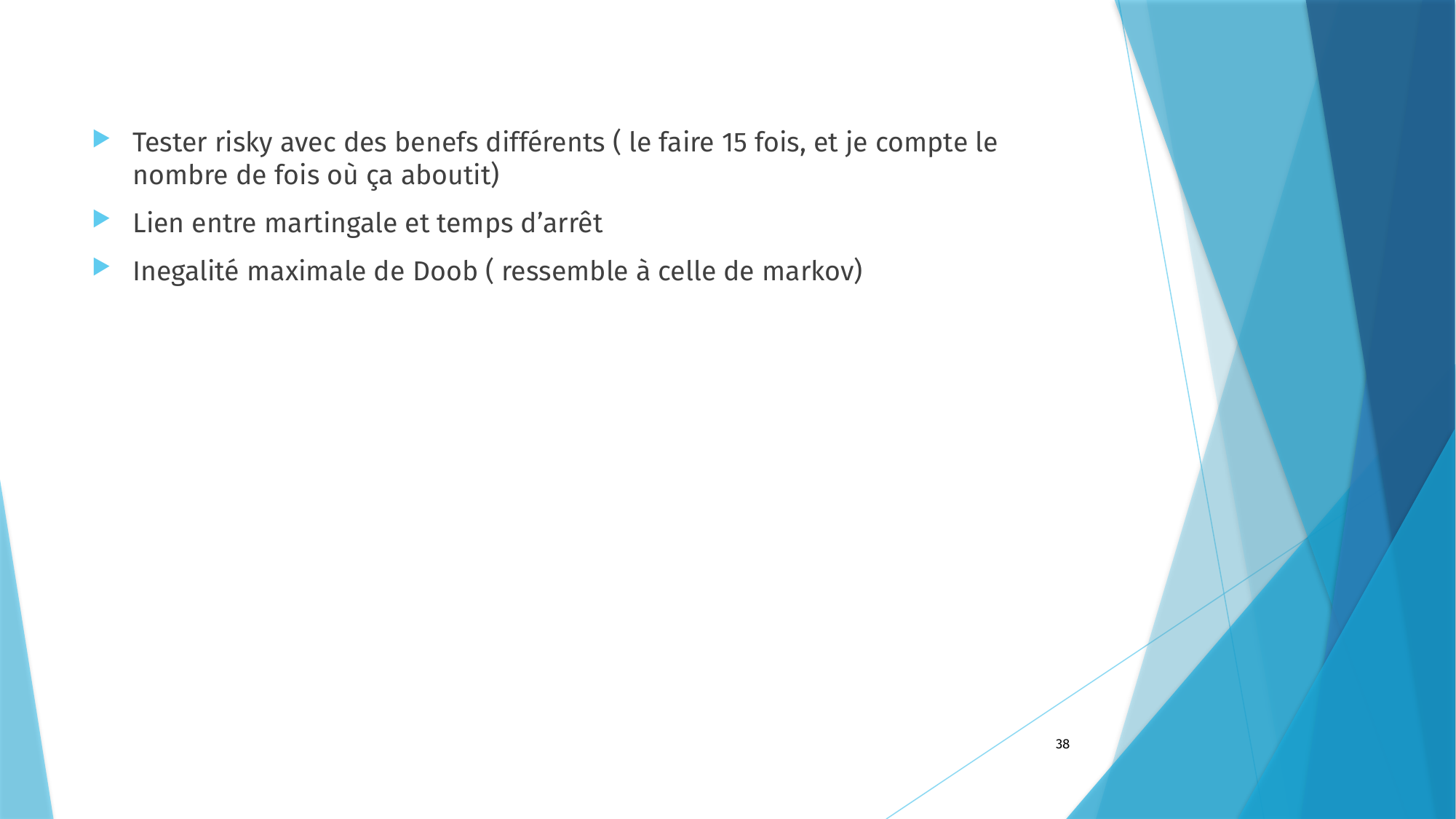

Tester risky avec des benefs différents ( le faire 15 fois, et je compte le nombre de fois où ça aboutit)
Lien entre martingale et temps d’arrêt
Inegalité maximale de Doob ( ressemble à celle de markov)

38